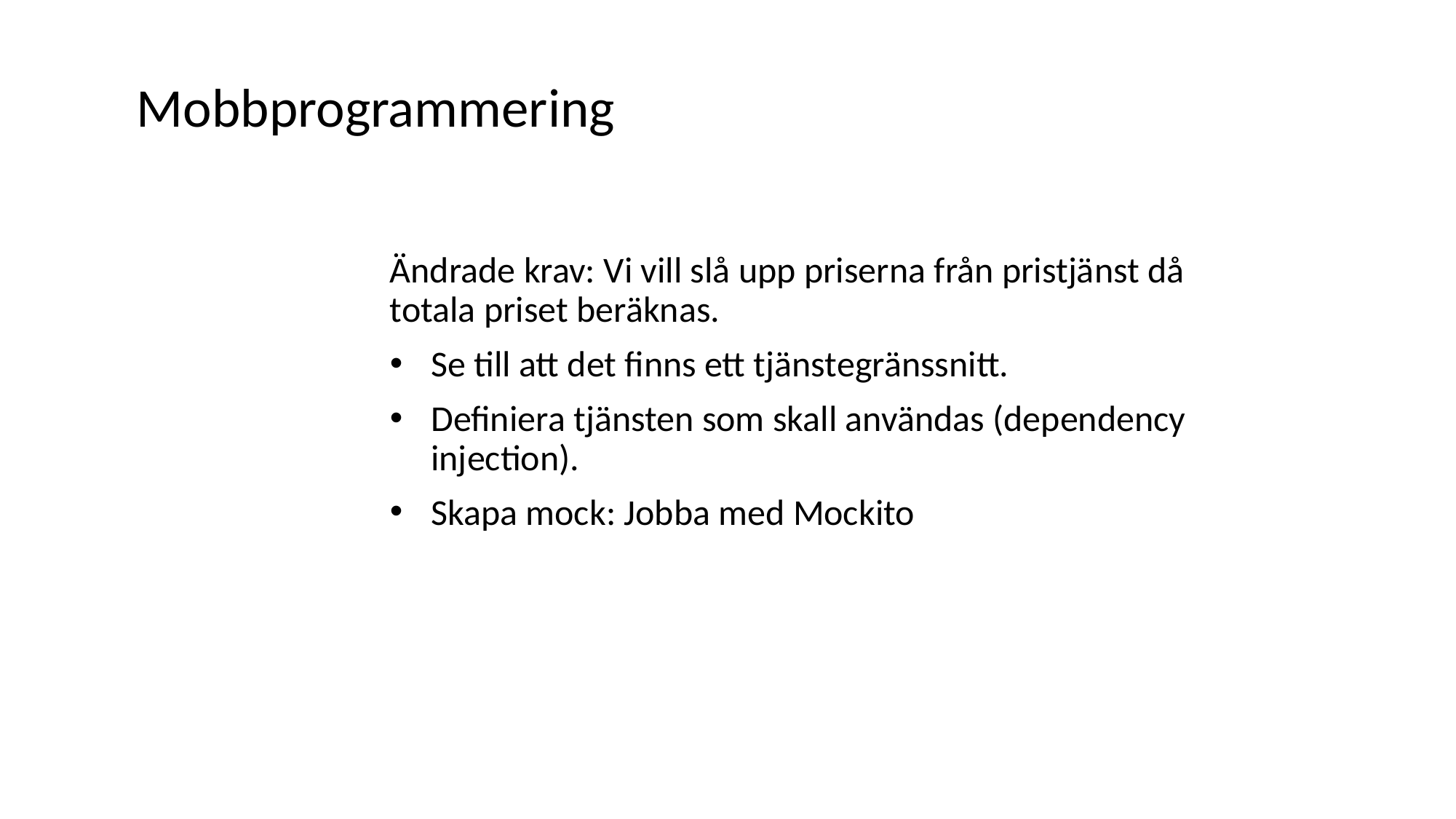

# Mobbprogrammering
Ändrade krav: Vi vill slå upp priserna från pristjänst då totala priset beräknas.
Se till att det finns ett tjänstegränssnitt.
Definiera tjänsten som skall användas (dependency injection).
Skapa mock: Jobba med Mockito